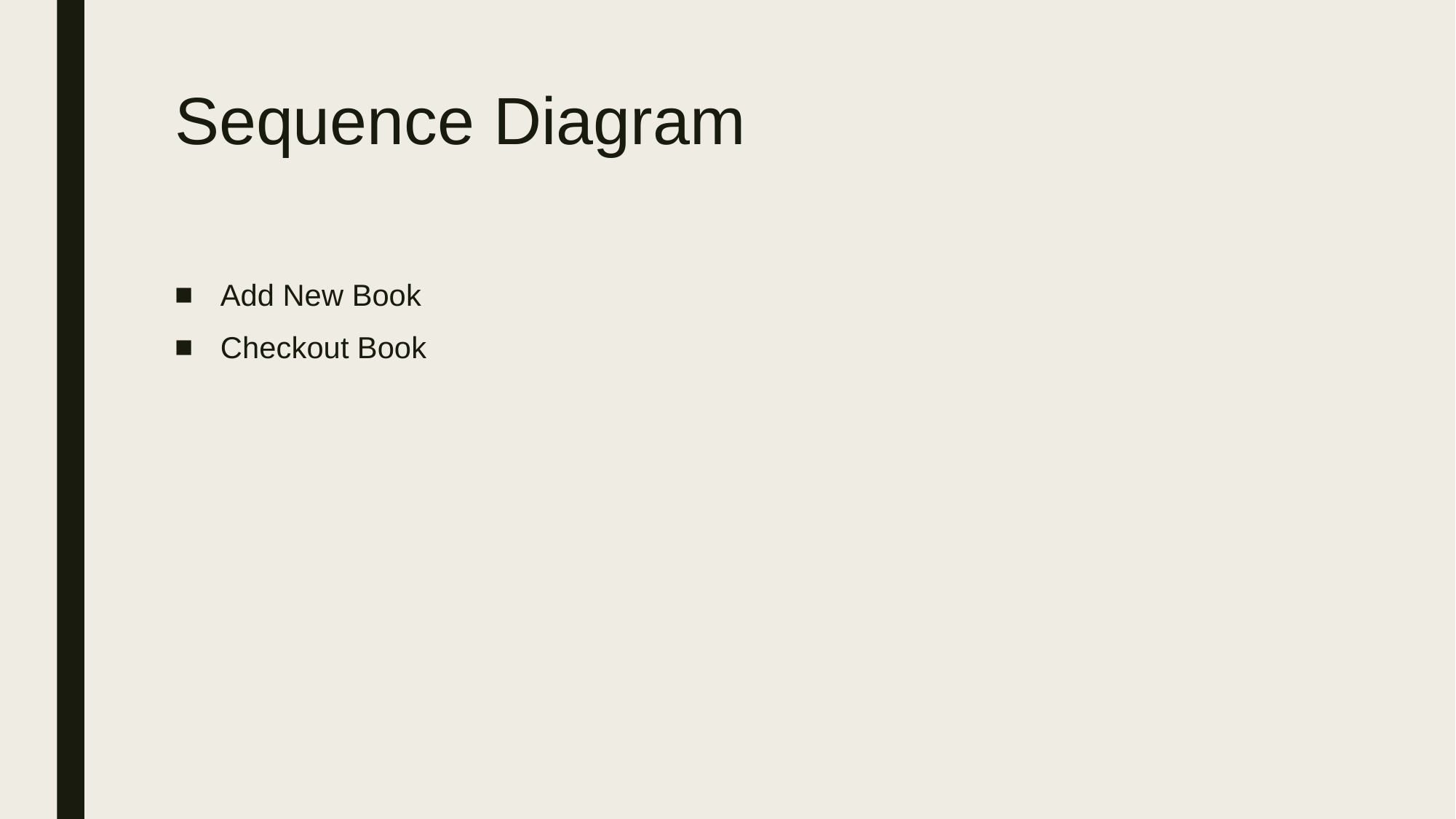

# Sequence Diagram
Add New Book
Checkout Book